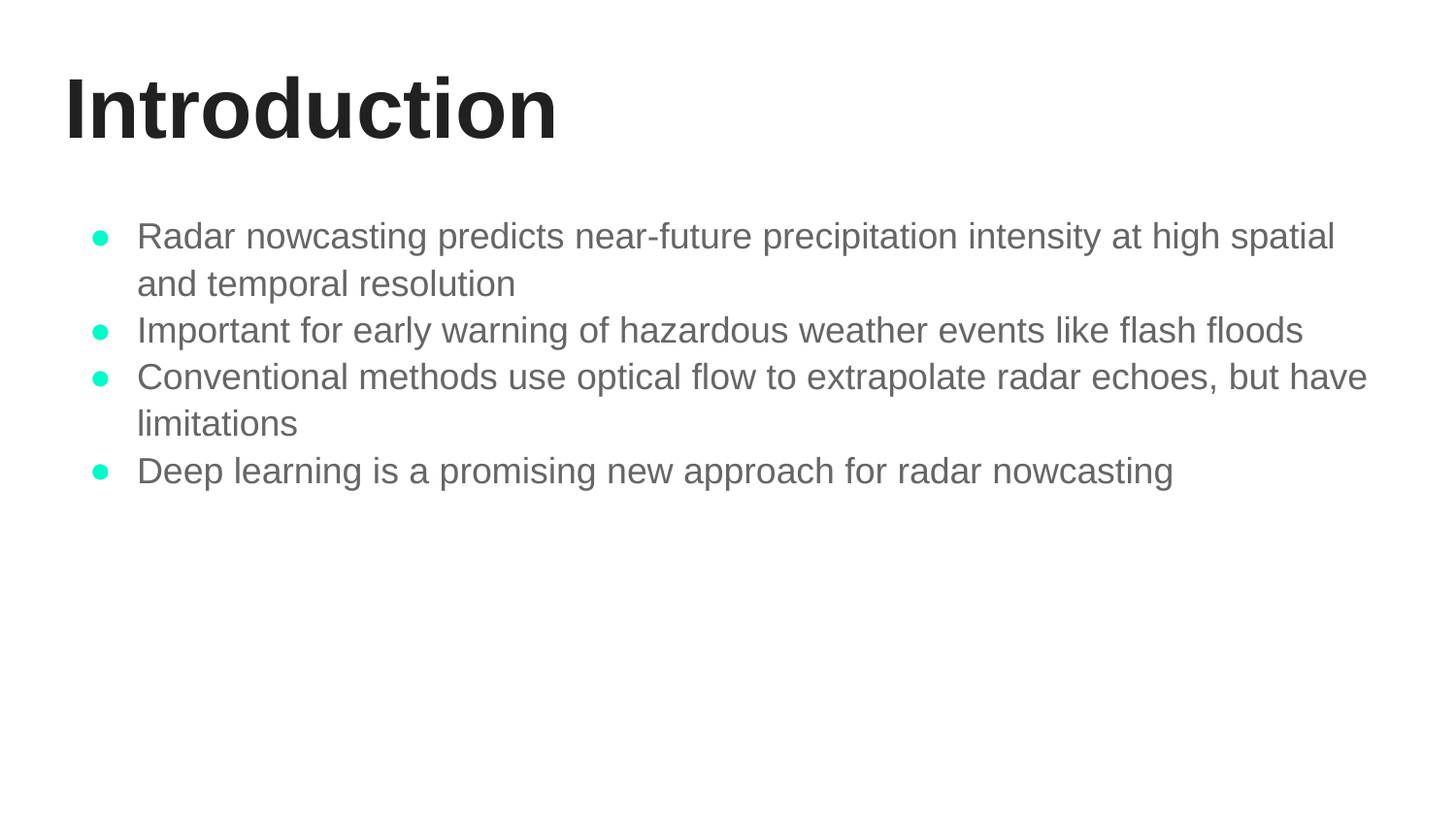

# Introduction
Radar nowcasting predicts near-future precipitation intensity at high spatial and temporal resolution
Important for early warning of hazardous weather events like flash floods
Conventional methods use optical flow to extrapolate radar echoes, but have limitations
Deep learning is a promising new approach for radar nowcasting